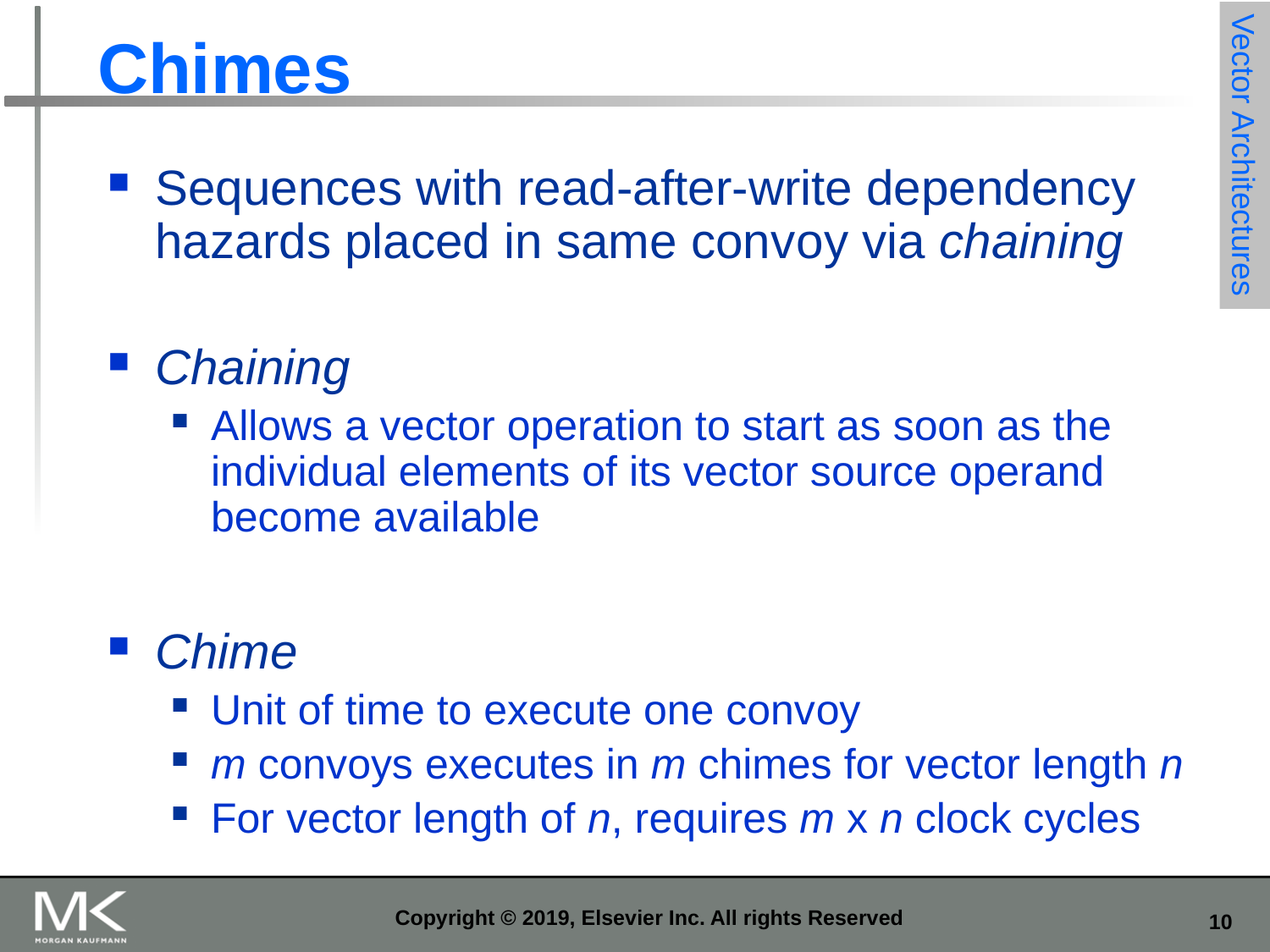

# Chimes
Vector Architectures
Sequences with read-after-write dependency hazards placed in same convoy via chaining

Chaining
Allows a vector operation to start as soon as the individual elements of its vector source operand become available

Chime
Unit of time to execute one convoy
m convoys executes in m chimes for vector length n
For vector length of n, requires m x n clock cycles
Copyright © 2019, Elsevier Inc. All rights Reserved